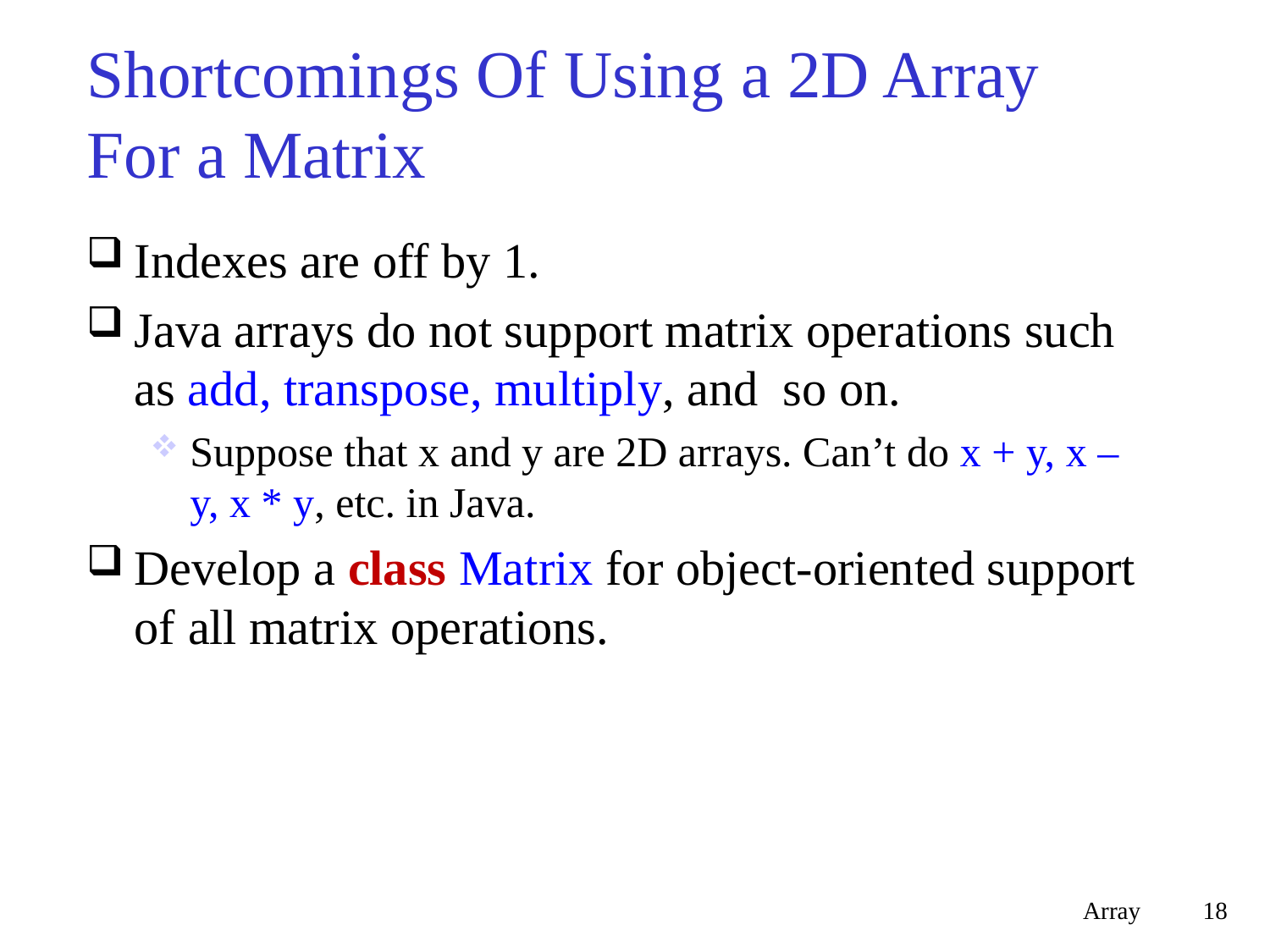

# Shortcomings Of Using a 2D Array For a Matrix
Indexes are off by 1.
Java arrays do not support matrix operations such as add, transpose, multiply, and  so on.
Suppose that x and y are 2D arrays. Can’t do x + y, x –y, x * y, etc. in Java.
Develop a class Matrix for object-oriented support of all matrix operations.
Array
18